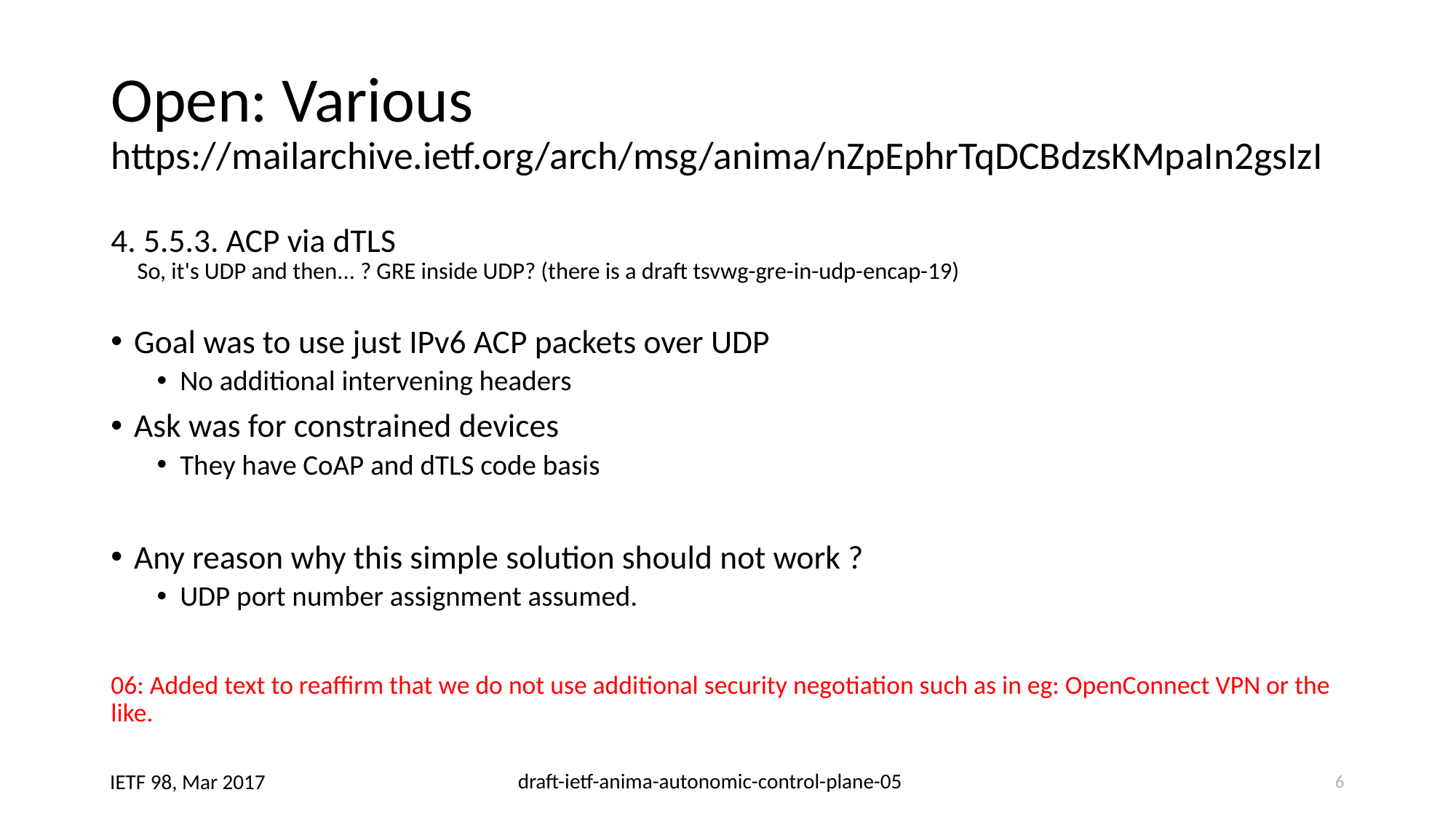

# Open: Various https://mailarchive.ietf.org/arch/msg/anima/nZpEphrTqDCBdzsKMpaIn2gsIzI
4. 5.5.3. ACP via dTLS
     So, it's UDP and then... ? GRE inside UDP? (there is a draft tsvwg-gre-in-udp-encap-19)
Goal was to use just IPv6 ACP packets over UDP
No additional intervening headers
Ask was for constrained devices
They have CoAP and dTLS code basis

Any reason why this simple solution should not work ?
UDP port number assignment assumed.

06: Added text to reaffirm that we do not use additional security negotiation such as in eg: OpenConnect VPN or the like.

6